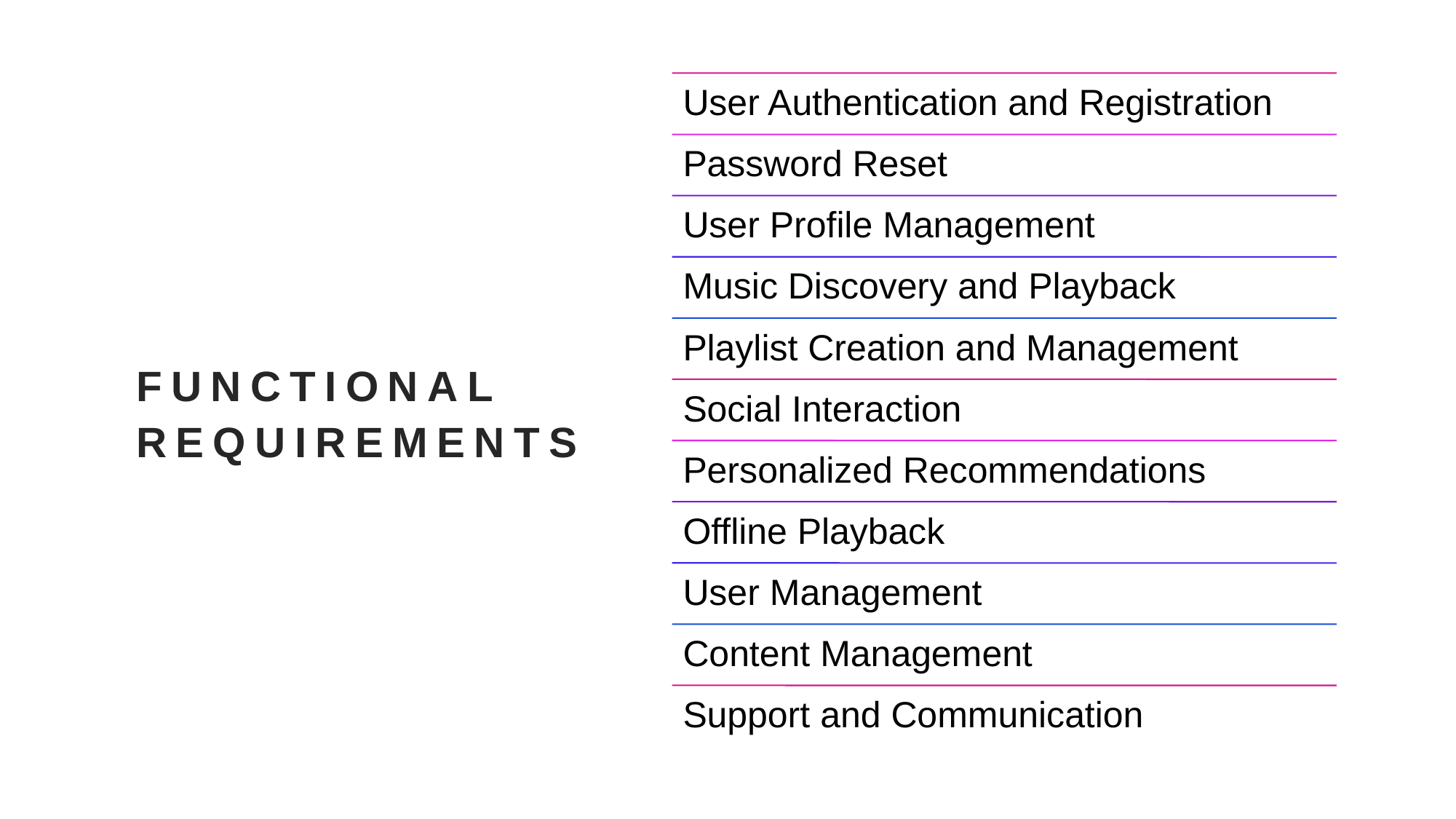

# Functional Requirements
User Authentication and Registration
Password Reset
User Profile Management
Music Discovery and Playback
Playlist Creation and Management
Social Interaction
Personalized Recommendations
Offline Playback
User Management
Content Management
Support and Communication